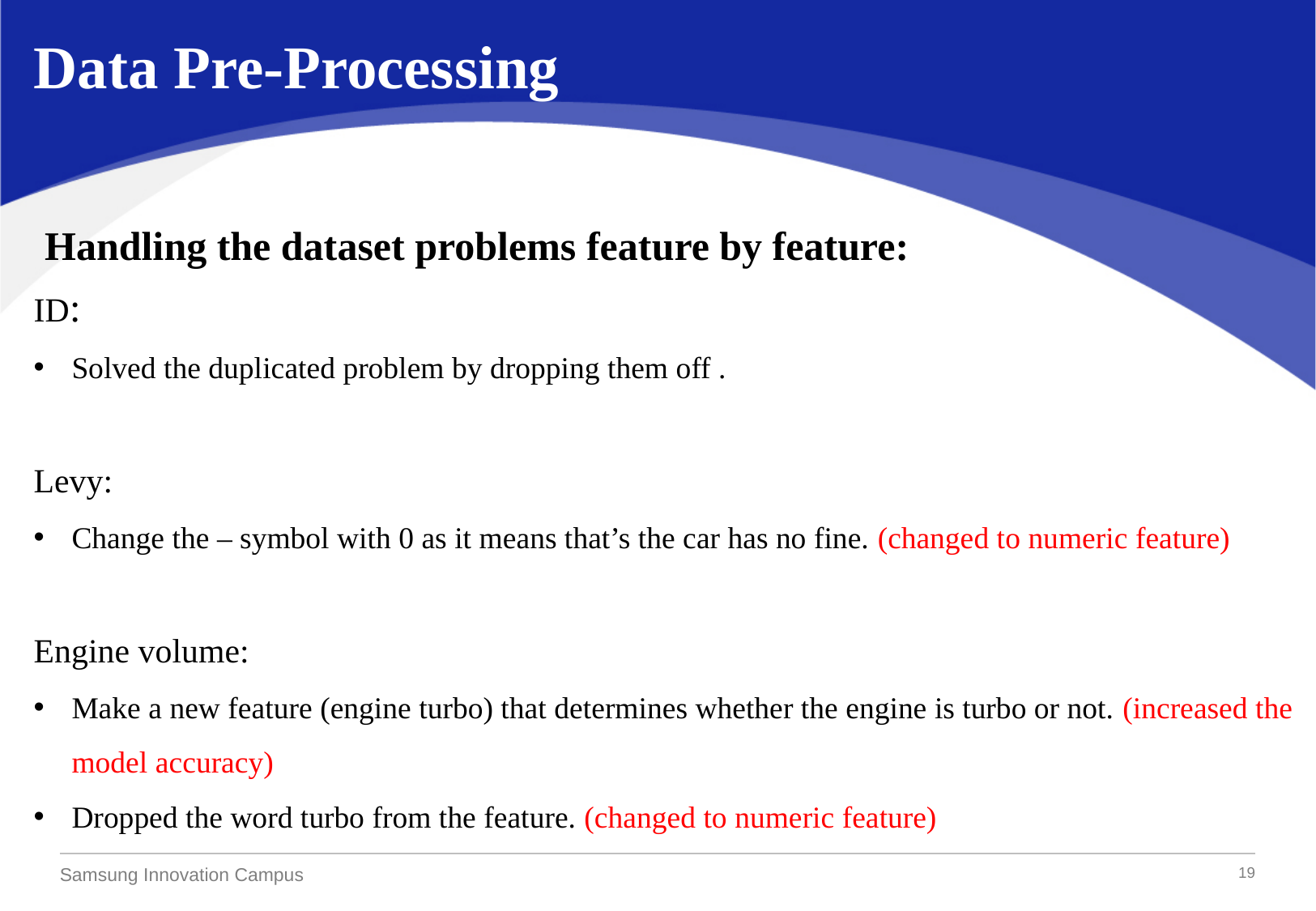

Data Pre-Processing
Handling the dataset problems feature by feature:
ID:
Solved the duplicated problem by dropping them off .

Levy:
Change the – symbol with 0 as it means that’s the car has no fine. (changed to numeric feature)

Engine volume:
Make a new feature (engine turbo) that determines whether the engine is turbo or not. (increased the model accuracy)
Dropped the word turbo from the feature. (changed to numeric feature)